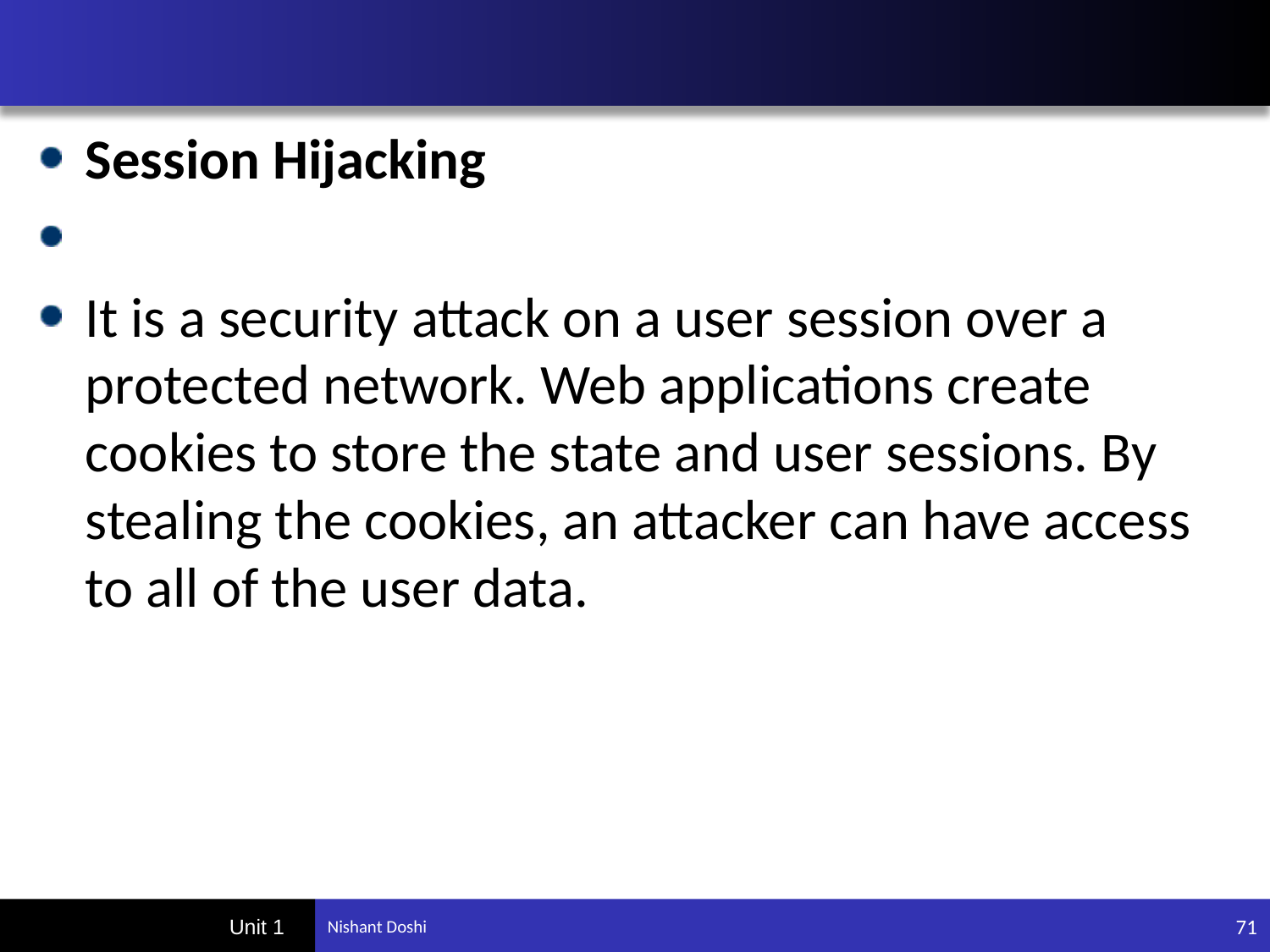

#
Session Hijacking

It is a security attack on a user session over a protected network. Web applications create cookies to store the state and user sessions. By stealing the cookies, an attacker can have access to all of the user data.
71